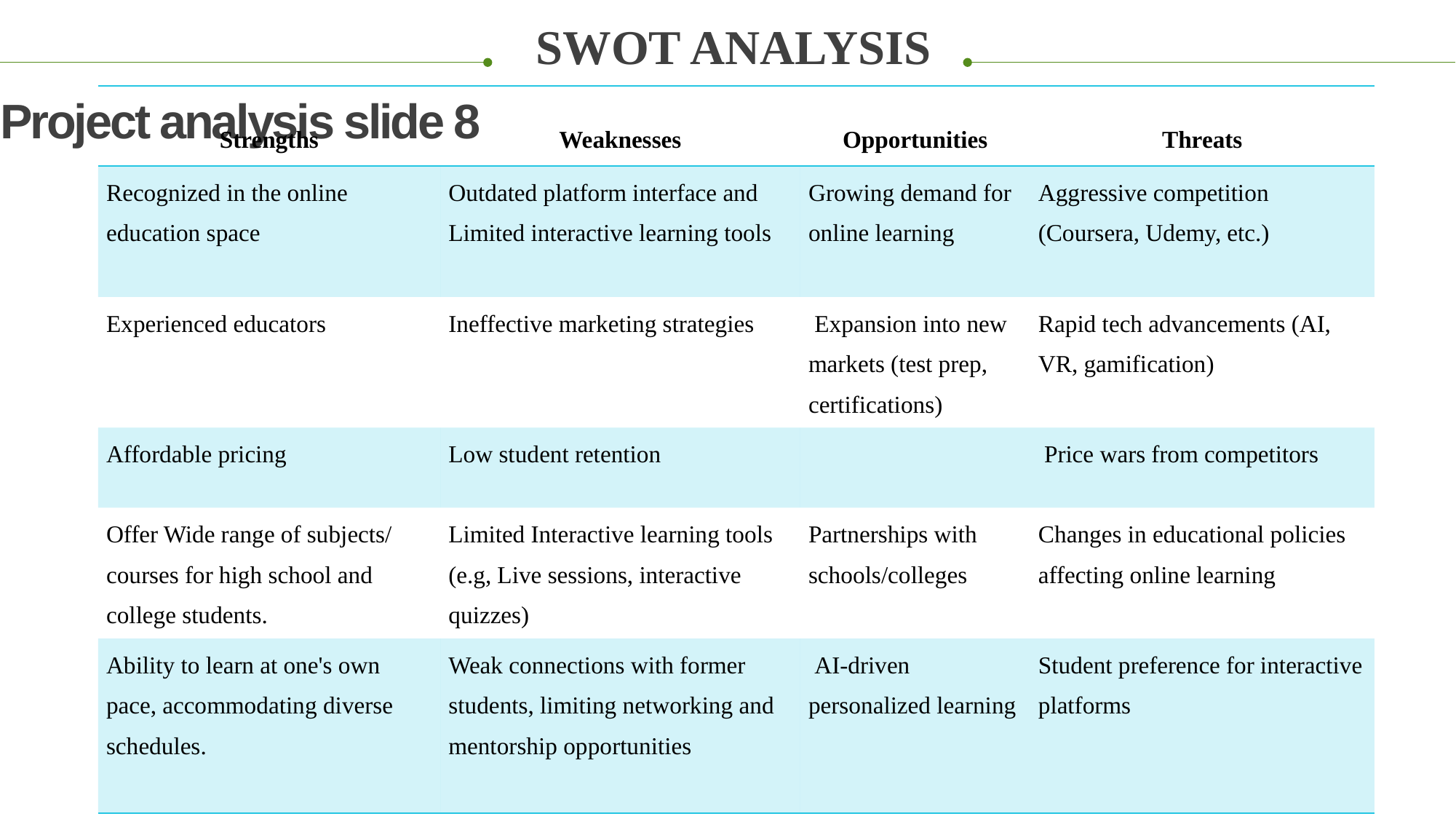

SWOT ANALYSIS
Project analysis slide 8
| Strengths | Weaknesses | Opportunities | Threats |
| --- | --- | --- | --- |
| Recognized in the online education space | Outdated platform interface and Limited interactive learning tools | Growing demand for online learning | Aggressive competition (Coursera, Udemy, etc.) |
| Experienced educators | Ineffective marketing strategies | Expansion into new markets (test prep, certifications) | Rapid tech advancements (AI, VR, gamification) |
| Affordable pricing | Low student retention |  | Price wars from competitors |
| Offer Wide range of subjects/ courses for high school and college students. | Limited Interactive learning tools (e.g, Live sessions, interactive quizzes) | Partnerships with schools/colleges | Changes in educational policies affecting online learning |
| Ability to learn at one's own pace, accommodating diverse schedules. | Weak connections with former students, limiting networking and mentorship opportunities | AI-driven personalized learning | Student preference for interactive platforms |